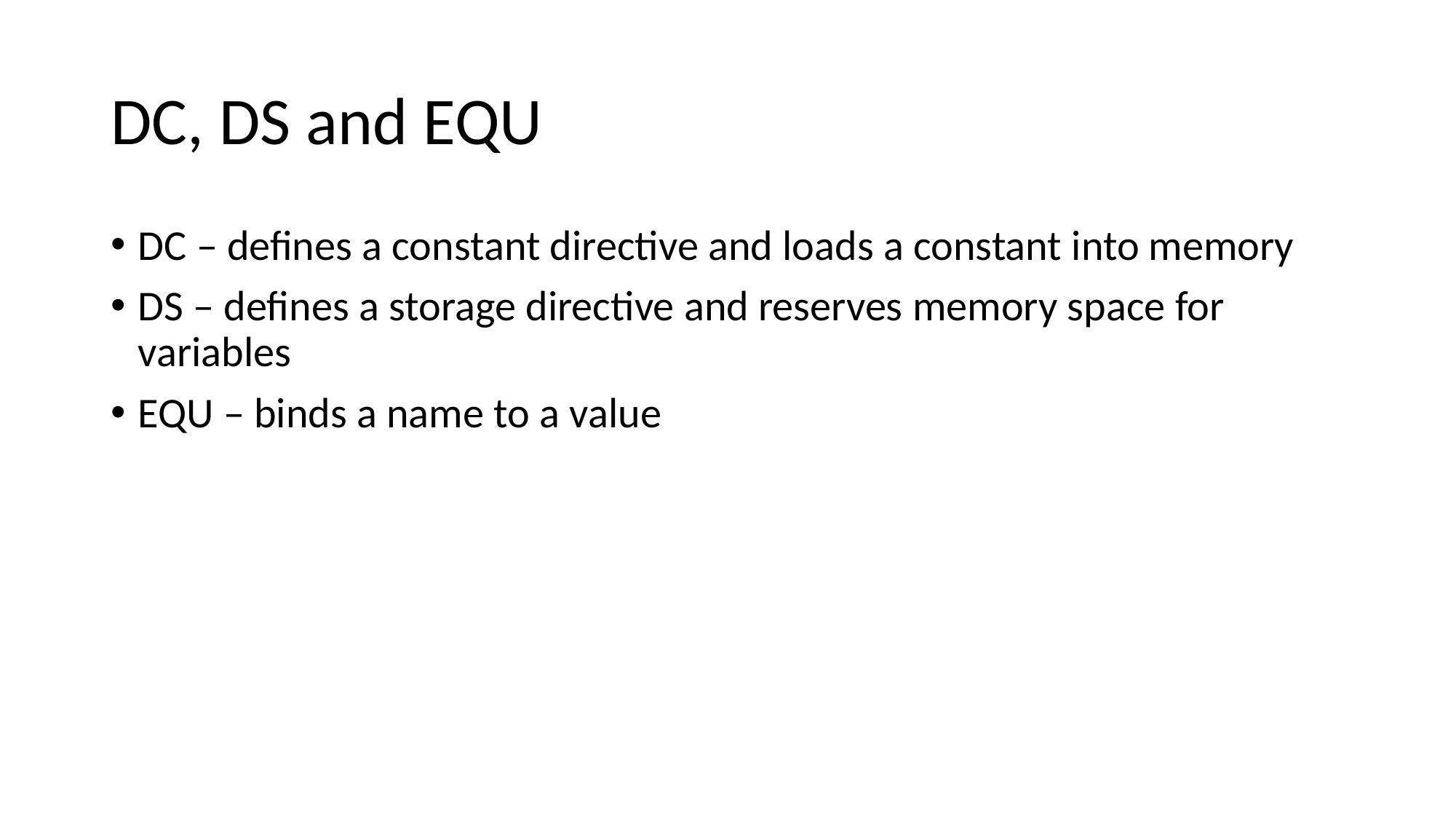

# DC, DS and EQU
DC – defines a constant directive and loads a constant into memory
DS – defines a storage directive and reserves memory space for variables
EQU – binds a name to a value